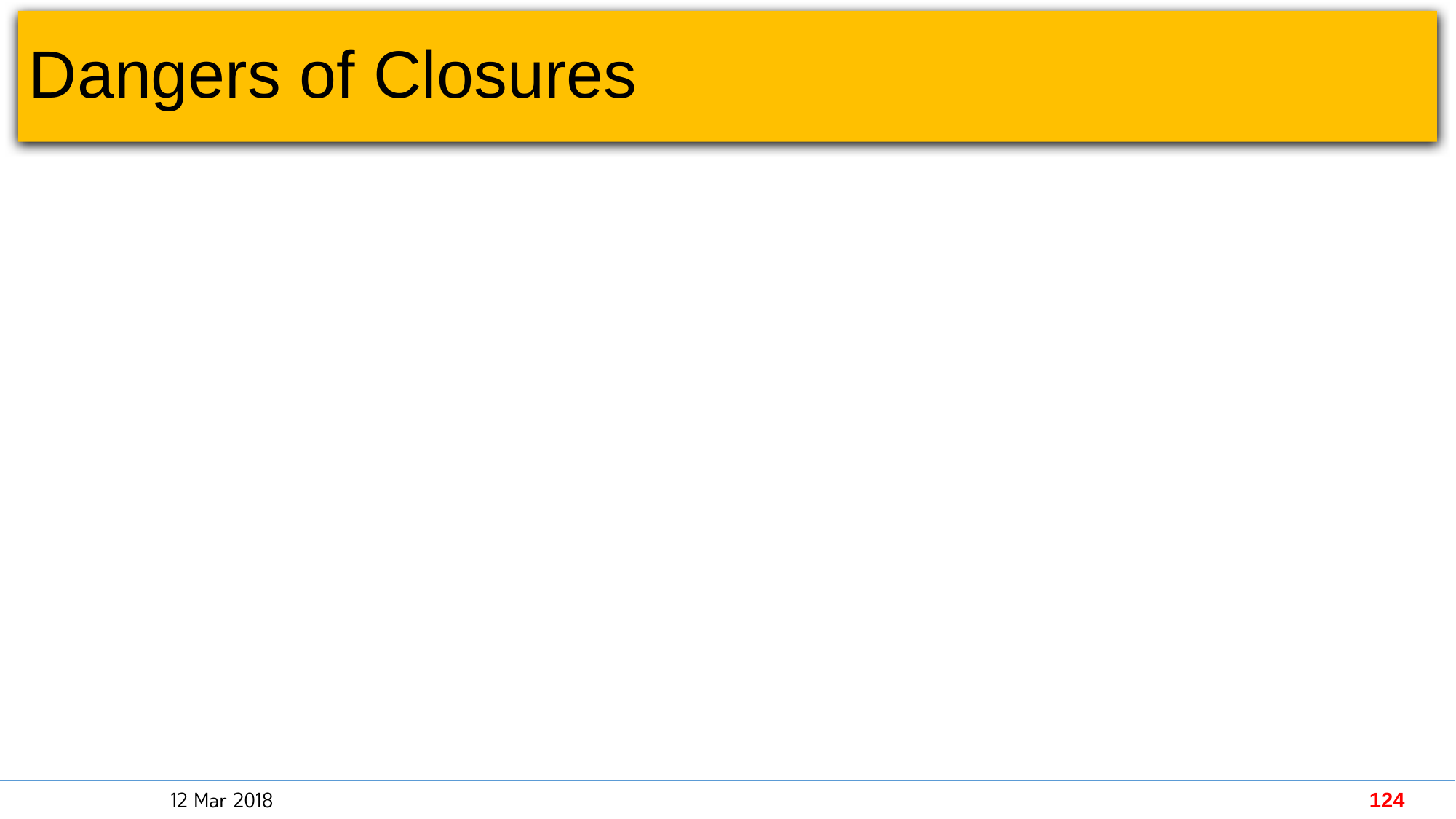

# Dangers of Closures

12 Mar 2018
124